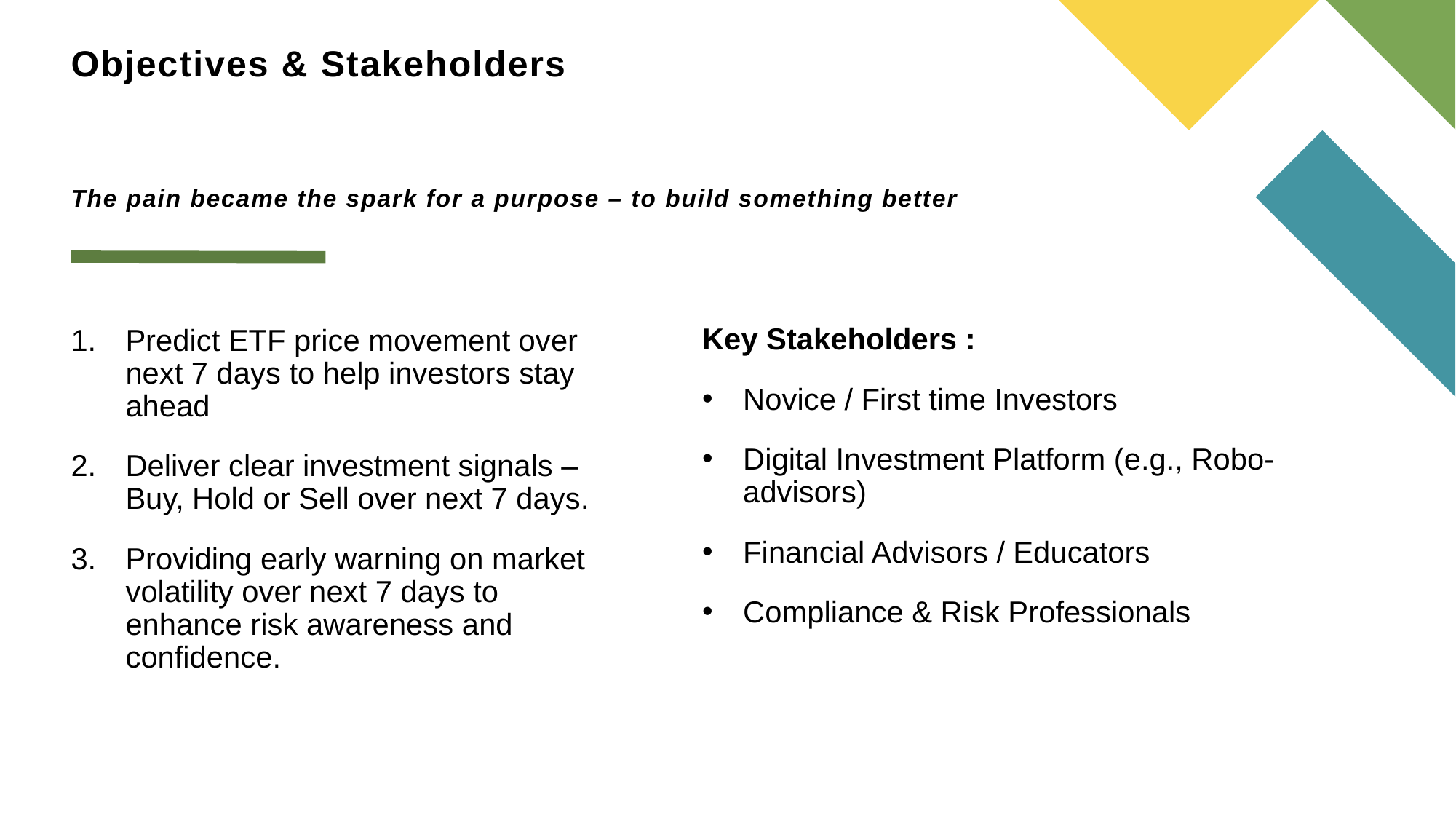

# Objectives & Stakeholders The pain became the spark for a purpose – to build something better
Key Stakeholders :
Novice / First time Investors
Digital Investment Platform (e.g., Robo-advisors)
Financial Advisors / Educators
Compliance & Risk Professionals

Predict ETF price movement over next 7 days to help investors stay ahead
Deliver clear investment signals – Buy, Hold or Sell over next 7 days.
Providing early warning on market volatility over next 7 days to enhance risk awareness and confidence.